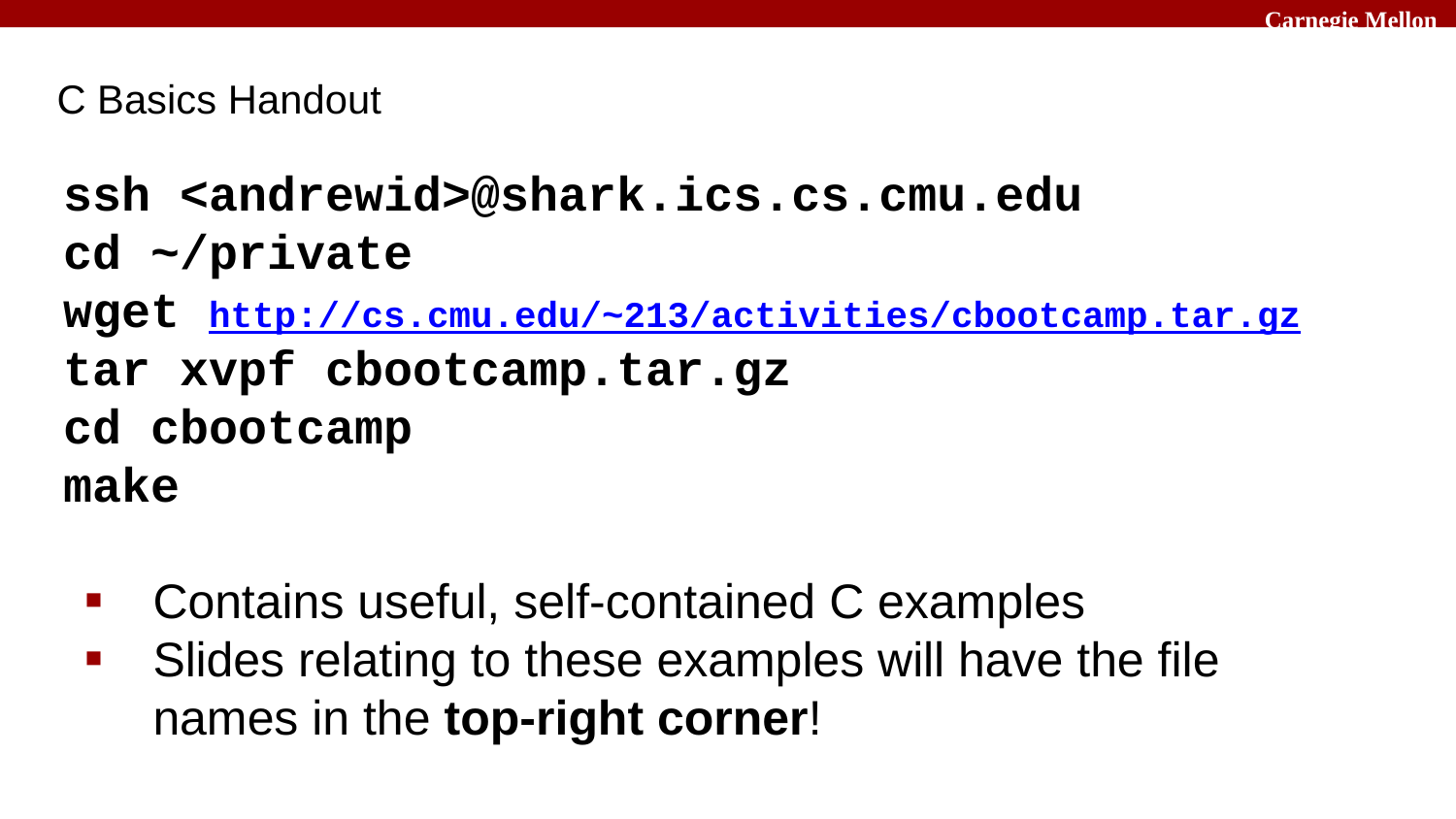

# C Basics Handout
ssh <andrewid>@shark.ics.cs.cmu.edu
cd ~/private
wget http://cs.cmu.edu/~213/activities/cbootcamp.tar.gz
tar xvpf cbootcamp.tar.gz
cd cbootcamp
make

Contains useful, self-contained C examples
Slides relating to these examples will have the file names in the top-right corner!